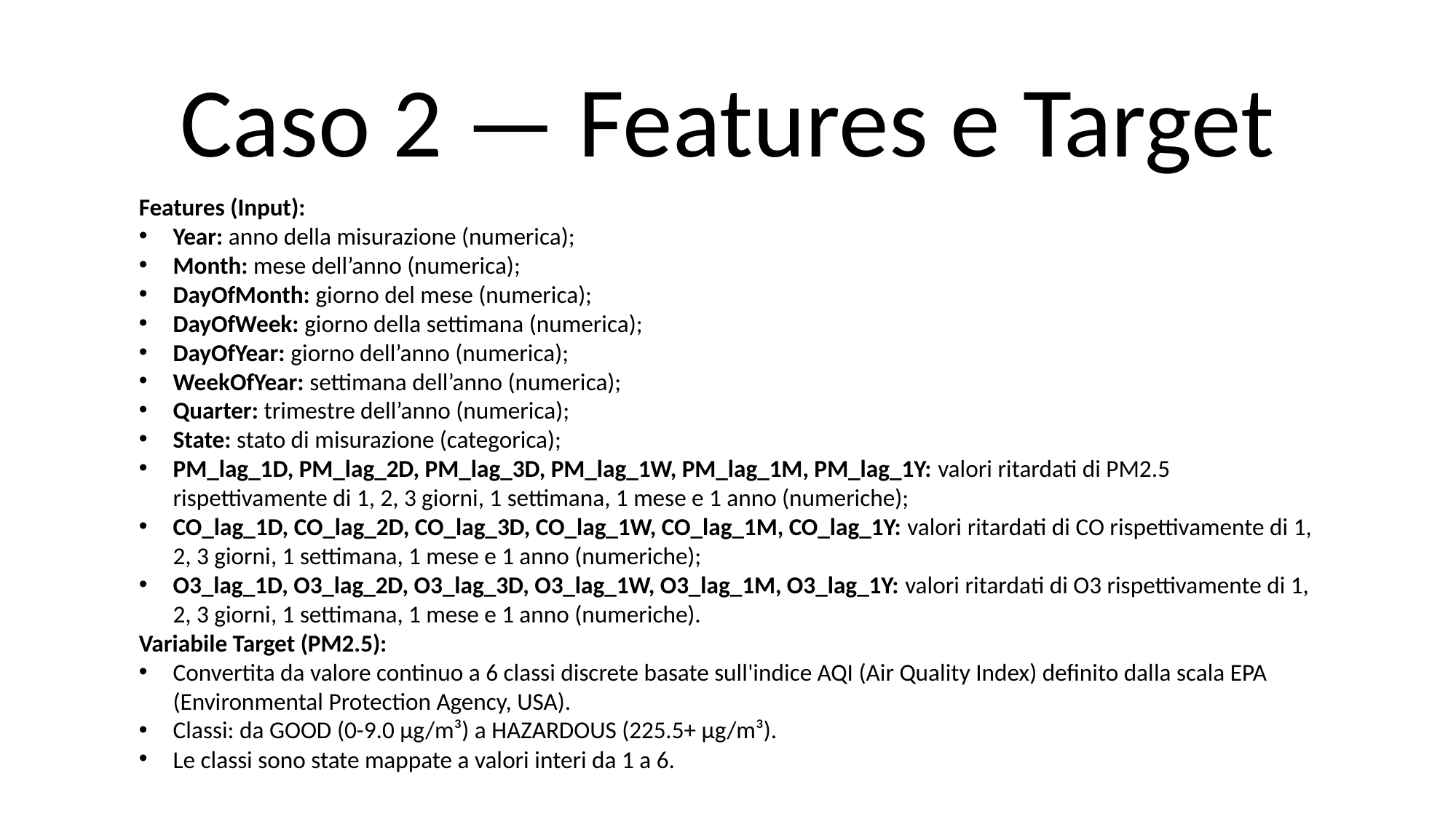

# Caso 2 — Features e Target
Features (Input):
Year: anno della misurazione (numerica);
Month: mese dell’anno (numerica);
DayOfMonth: giorno del mese (numerica);
DayOfWeek: giorno della settimana (numerica);
DayOfYear: giorno dell’anno (numerica);
WeekOfYear: settimana dell’anno (numerica);
Quarter: trimestre dell’anno (numerica);
State: stato di misurazione (categorica);
PM_lag_1D, PM_lag_2D, PM_lag_3D, PM_lag_1W, PM_lag_1M, PM_lag_1Y: valori ritardati di PM2.5 rispettivamente di 1, 2, 3 giorni, 1 settimana, 1 mese e 1 anno (numeriche);
CO_lag_1D, CO_lag_2D, CO_lag_3D, CO_lag_1W, CO_lag_1M, CO_lag_1Y: valori ritardati di CO rispettivamente di 1, 2, 3 giorni, 1 settimana, 1 mese e 1 anno (numeriche);
O3_lag_1D, O3_lag_2D, O3_lag_3D, O3_lag_1W, O3_lag_1M, O3_lag_1Y: valori ritardati di O3 rispettivamente di 1, 2, 3 giorni, 1 settimana, 1 mese e 1 anno (numeriche).
Variabile Target (PM2.5):
Convertita da valore continuo a 6 classi discrete basate sull'indice AQI (Air Quality Index) definito dalla scala EPA (Environmental Protection Agency, USA).
Classi: da GOOD (0-9.0 µg/m³) a HAZARDOUS (225.5+ µg/m³).
Le classi sono state mappate a valori interi da 1 a 6.